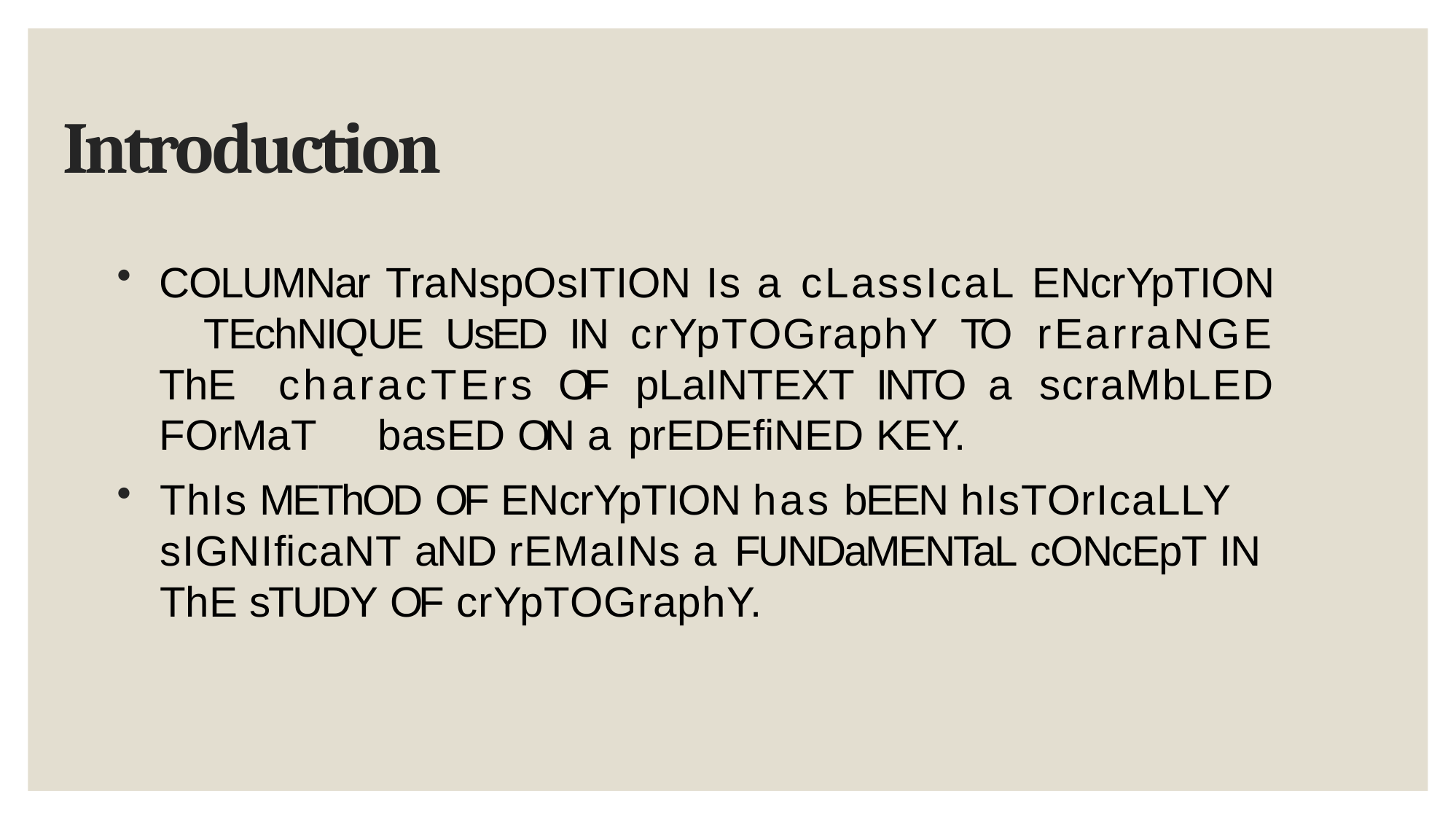

# Introduction
COLUMNar TraNspOsITION Is a cLassIcaL ENcrYpTION 	TEchNIQUE UsED IN crYpTOGraphY TO rEarraNGE ThE 	characTErs OF pLaINTEXT INTO a scraMbLED FOrMaT 	basED ON a prEDEﬁNED KEY.
ThIs METhOD OF ENcrYpTION has bEEN hIsTOrIcaLLY sIGNIﬁcaNT aND rEMaINs a FUNDaMENTaL cONcEpT IN ThE sTUDY OF crYpTOGraphY.